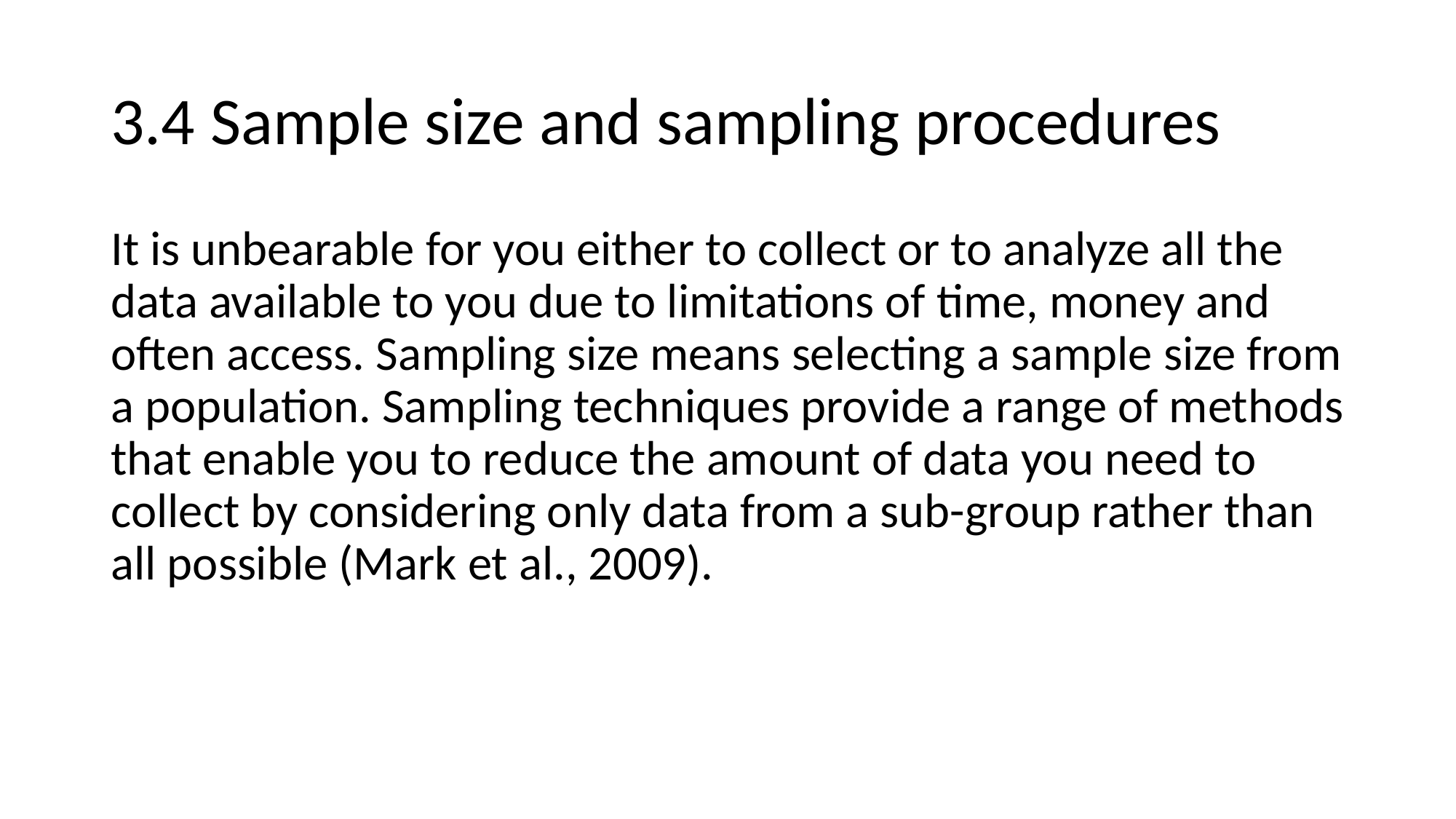

# 3.4 Sample size and sampling procedures
It is unbearable for you either to collect or to analyze all the data available to you due to limitations of time, money and often access. Sampling size means selecting a sample size from a population. Sampling techniques provide a range of methods that enable you to reduce the amount of data you need to collect by considering only data from a sub-group rather than all possible (Mark et al., 2009).